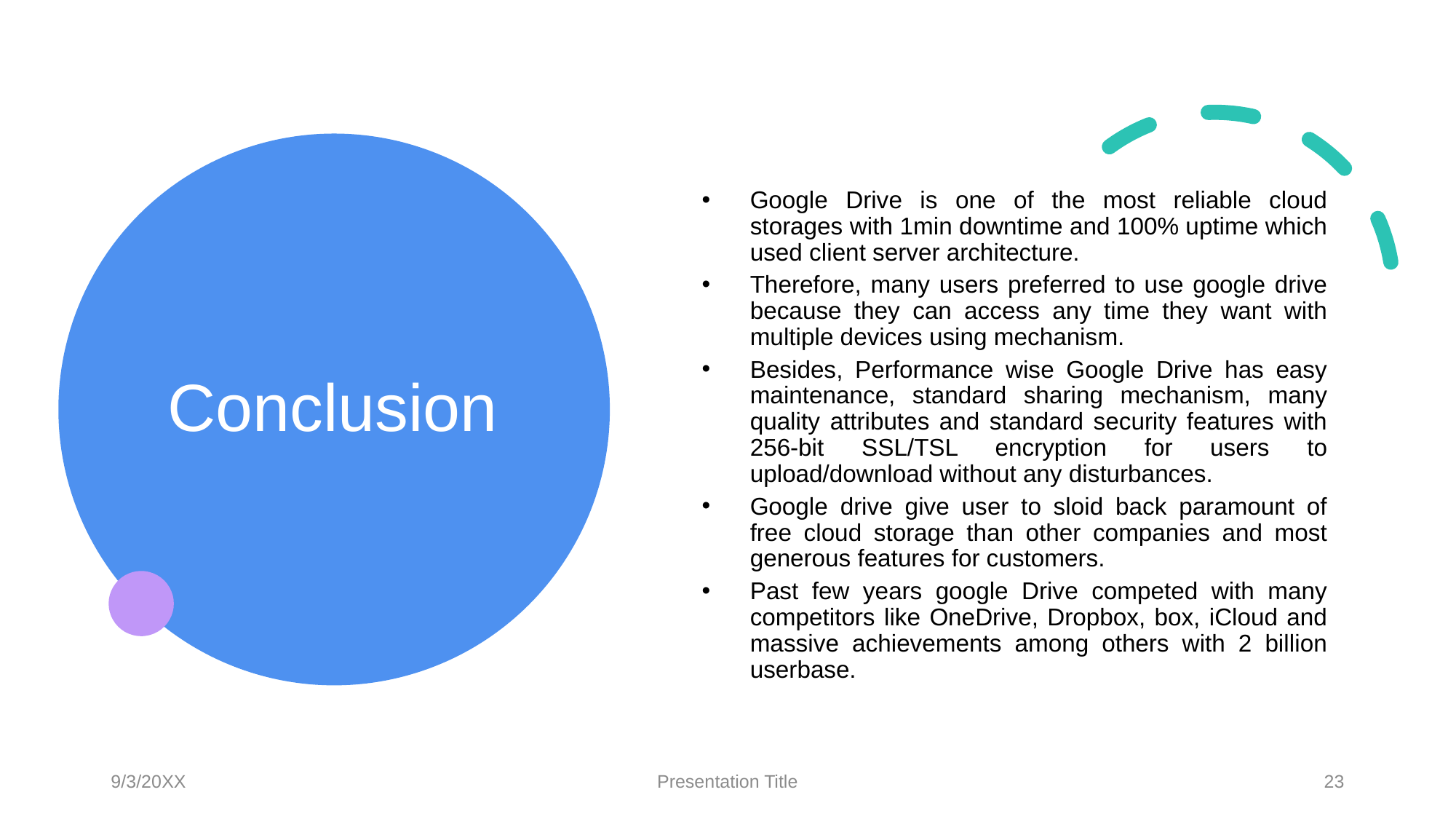

# Conclusion
Google Drive is one of the most reliable cloud storages with 1min downtime and 100% uptime which used client server architecture.
Therefore, many users preferred to use google drive because they can access any time they want with multiple devices using mechanism.
Besides, Performance wise Google Drive has easy maintenance, standard sharing mechanism, many quality attributes and standard security features with 256-bit SSL/TSL encryption for users to upload/download without any disturbances.
Google drive give user to sloid back paramount of free cloud storage than other companies and most generous features for customers.
Past few years google Drive competed with many competitors like OneDrive, Dropbox, box, iCloud and massive achievements among others with 2 billion userbase.

9/3/20XX
Presentation Title
23